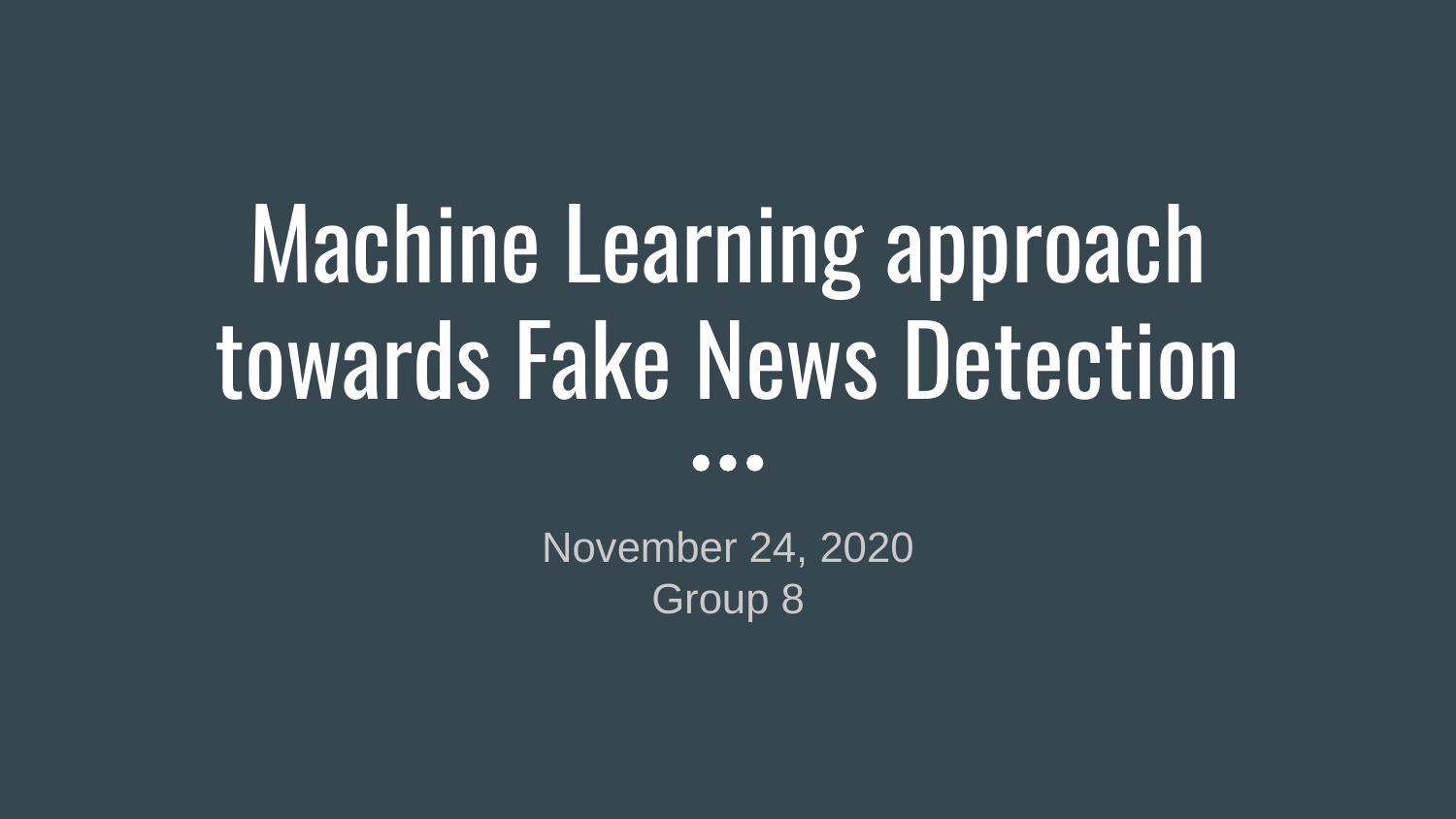

# Machine Learning approach towards Fake News Detection
November 24, 2020
Group 8